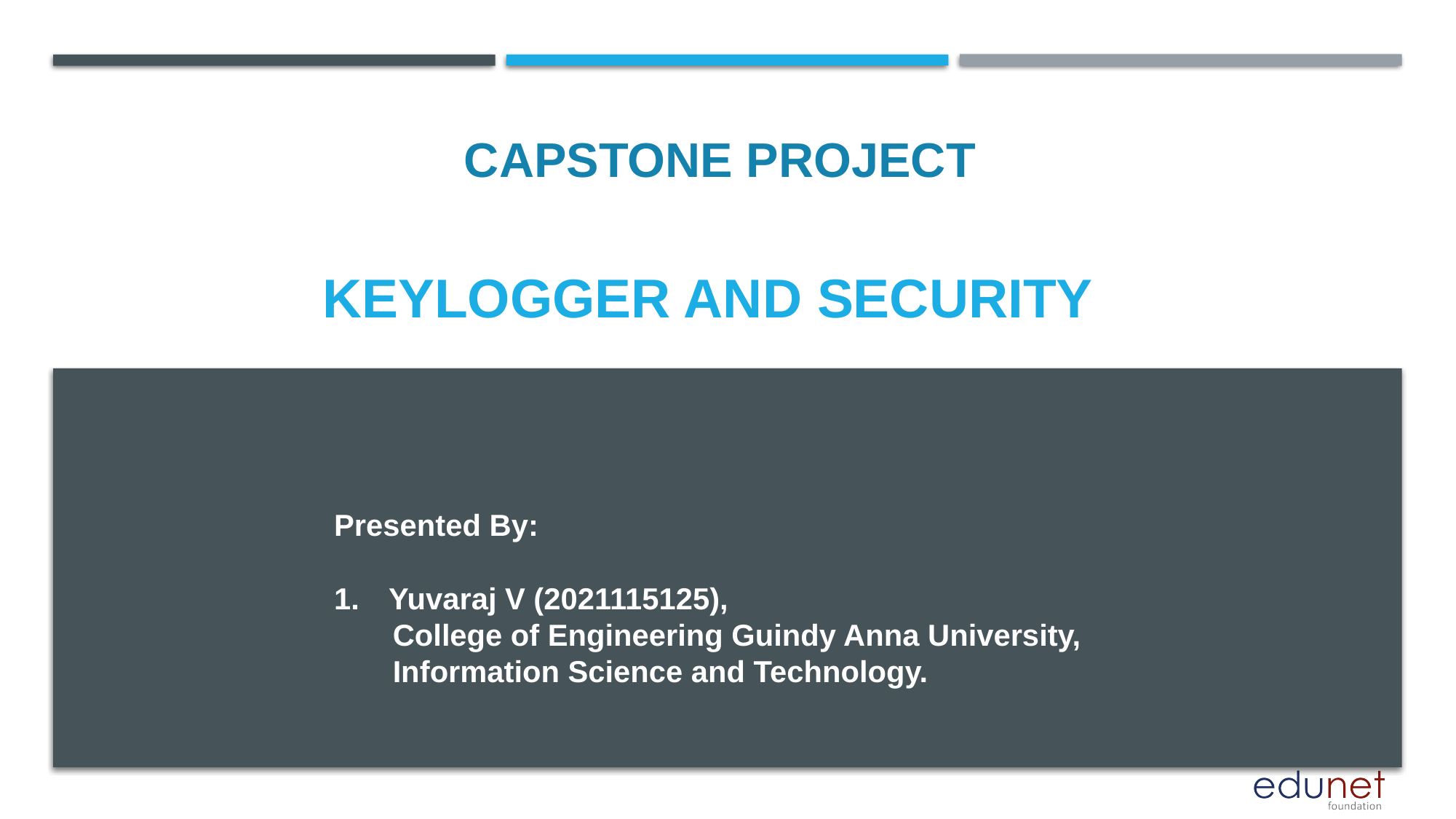

CAPSTONE PROJECT
# Keylogger and security
Presented By:

Yuvaraj V (2021115125),
       College of Engineering Guindy Anna University,
       Information Science and Technology.